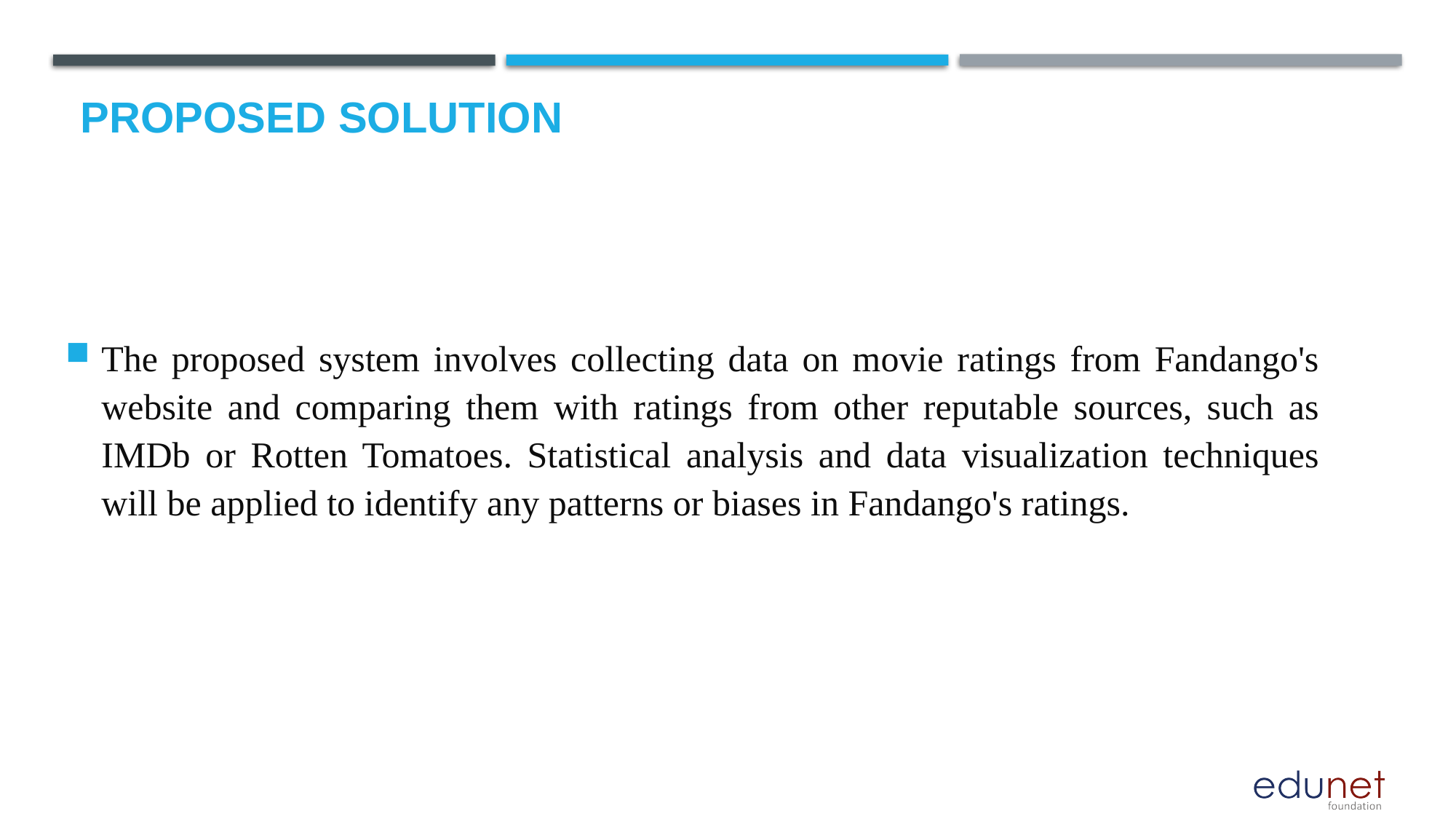

# Proposed Solution

The proposed system involves collecting data on movie ratings from Fandango's website and comparing them with ratings from other reputable sources, such as IMDb or Rotten Tomatoes. Statistical analysis and data visualization techniques will be applied to identify any patterns or biases in Fandango's ratings.